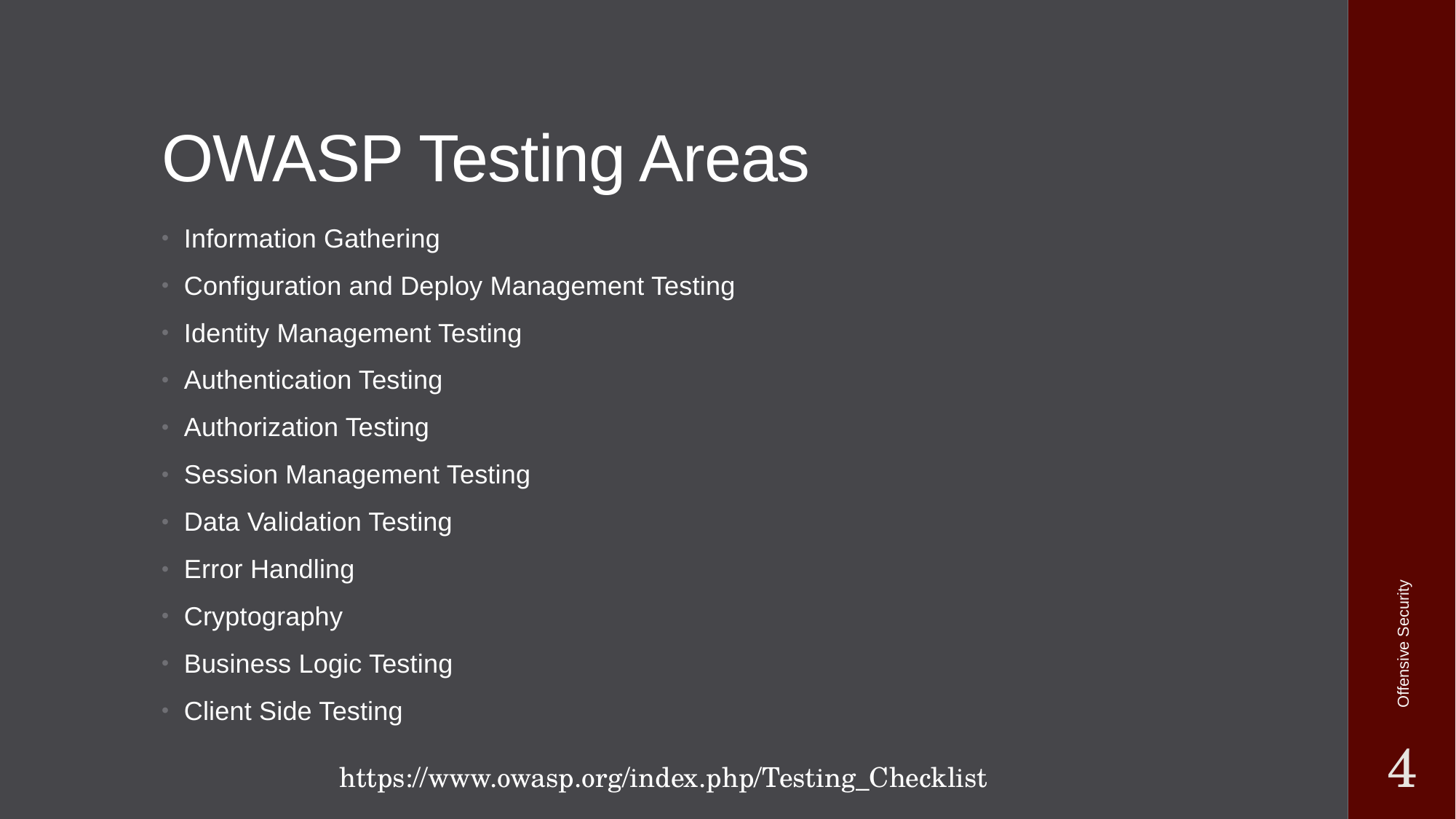

# OWASP Testing Areas
Information Gathering
Configuration and Deploy Management Testing
Identity Management Testing
Authentication Testing
Authorization Testing
Session Management Testing
Data Validation Testing
Error Handling
Cryptography
Business Logic Testing
Client Side Testing
Offensive Security
4
https://www.owasp.org/index.php/Testing_Checklist